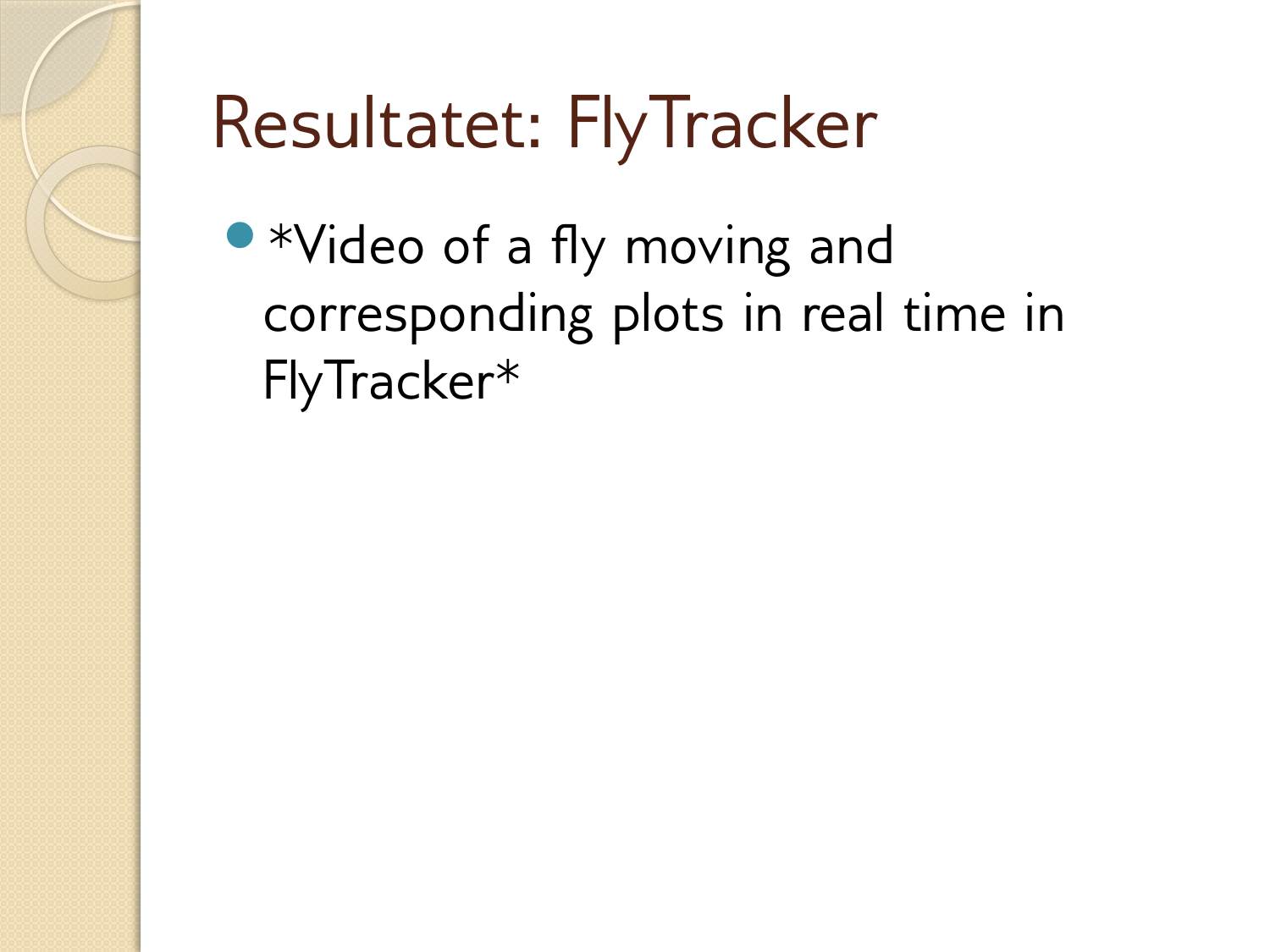

# Resultatet: FlyTracker
*Video of a fly moving and corresponding plots in real time in FlyTracker*